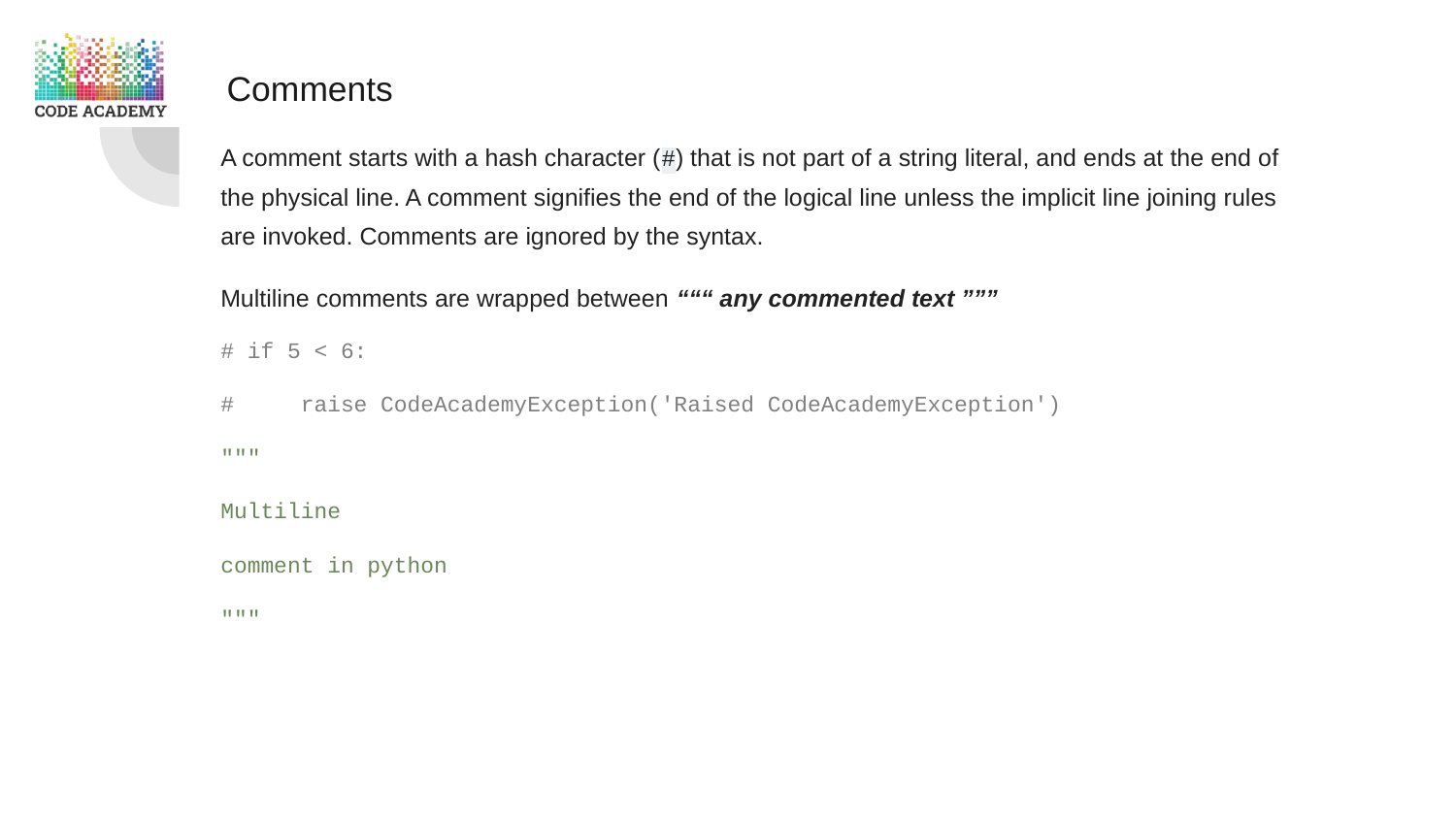

Comments
A comment starts with a hash character (#) that is not part of a string literal, and ends at the end of the physical line. A comment signifies the end of the logical line unless the implicit line joining rules are invoked. Comments are ignored by the syntax.
Multiline comments are wrapped between “““ any commented text ”””
# if 5 < 6:
#     raise CodeAcademyException('Raised CodeAcademyException')
"""
Multiline
comment in python
"""